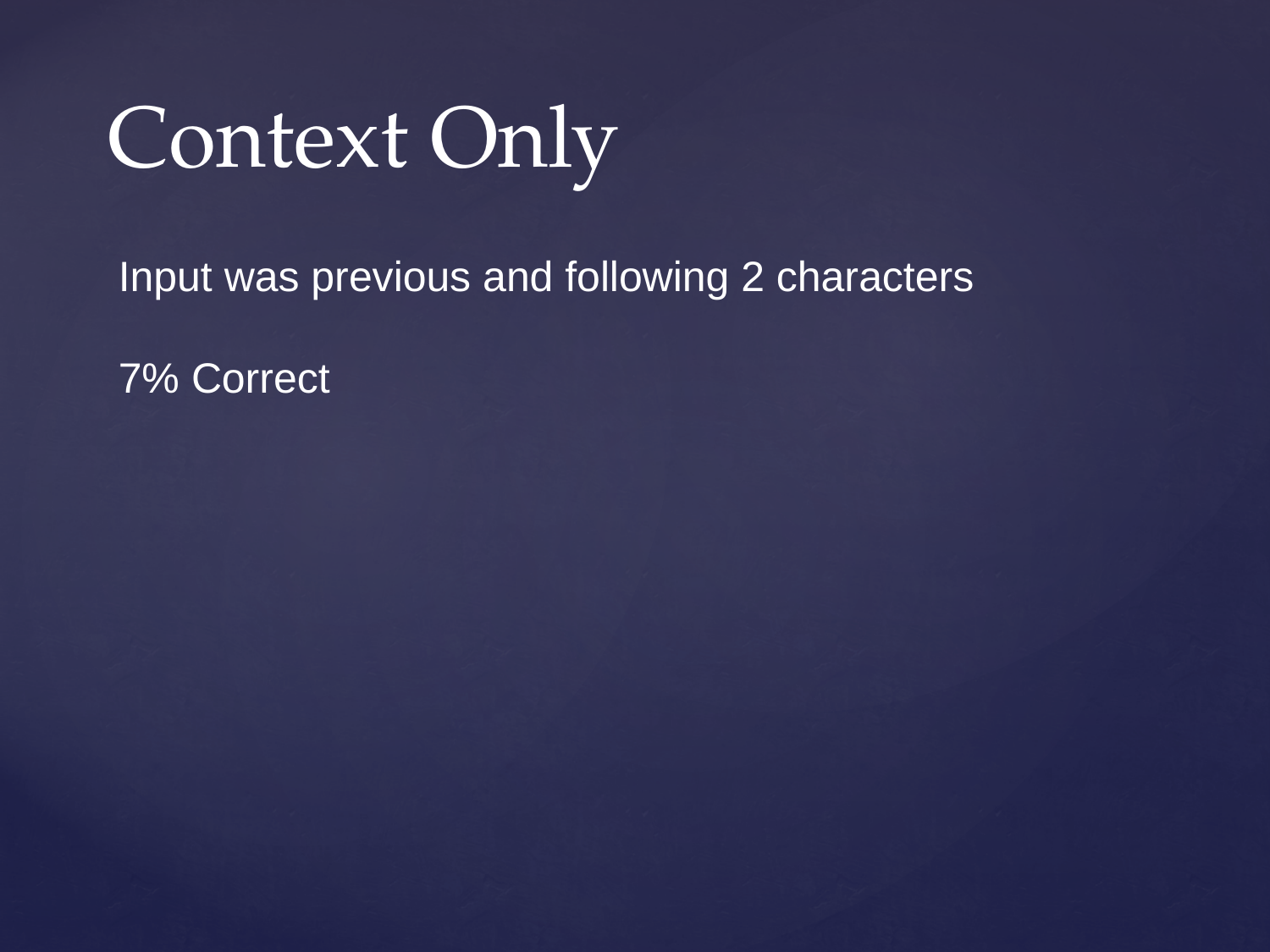

# Context Only
Input was previous and following 2 characters

7% Correct